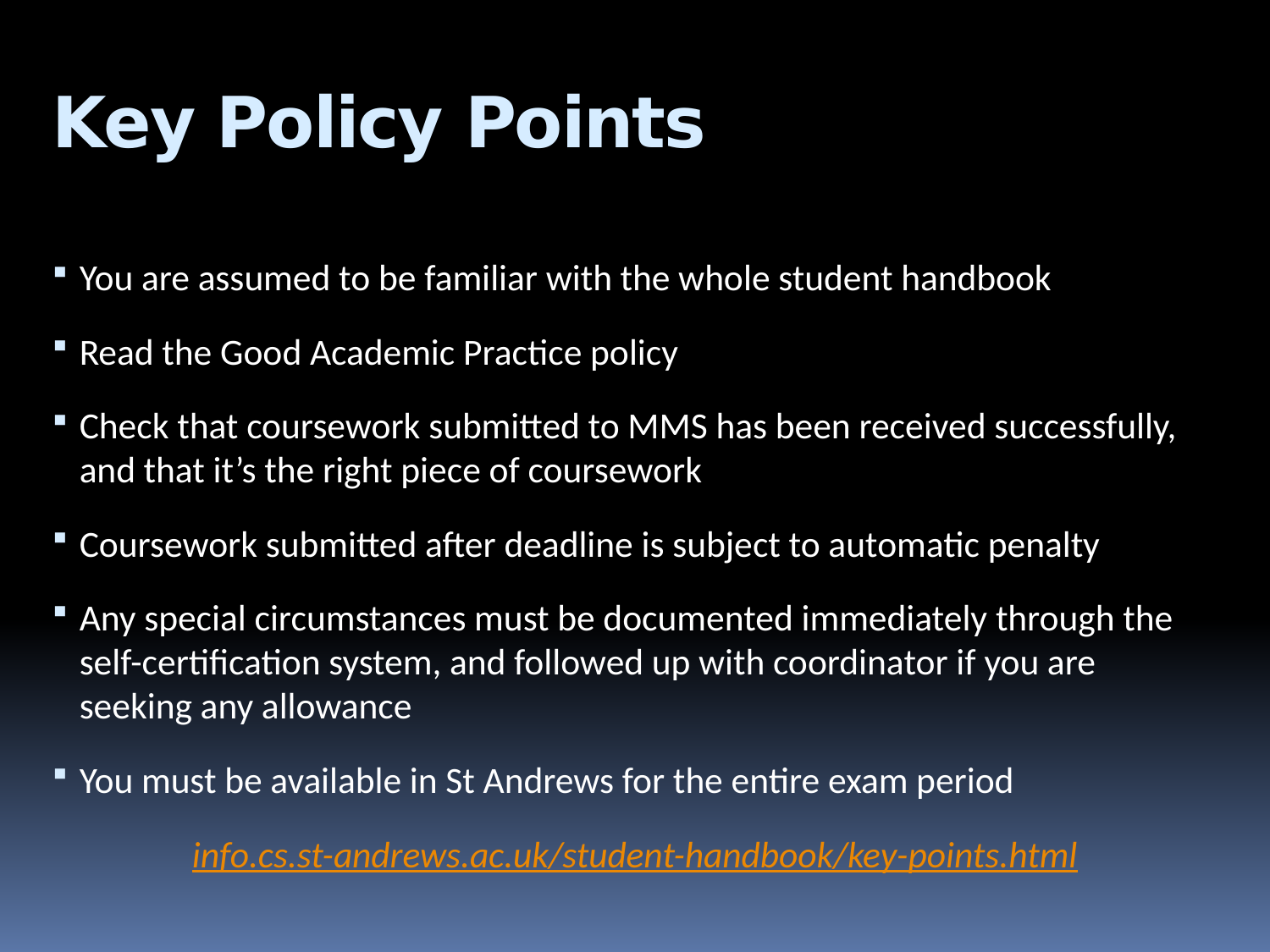

# Key Policy Points
You are assumed to be familiar with the whole student handbook
Read the Good Academic Practice policy
Check that coursework submitted to MMS has been received successfully, and that it’s the right piece of coursework
Coursework submitted after deadline is subject to automatic penalty
Any special circumstances must be documented immediately through the self-certification system, and followed up with coordinator if you are seeking any allowance
You must be available in St Andrews for the entire exam period
info.cs.st-andrews.ac.uk/student-handbook/key-points.html